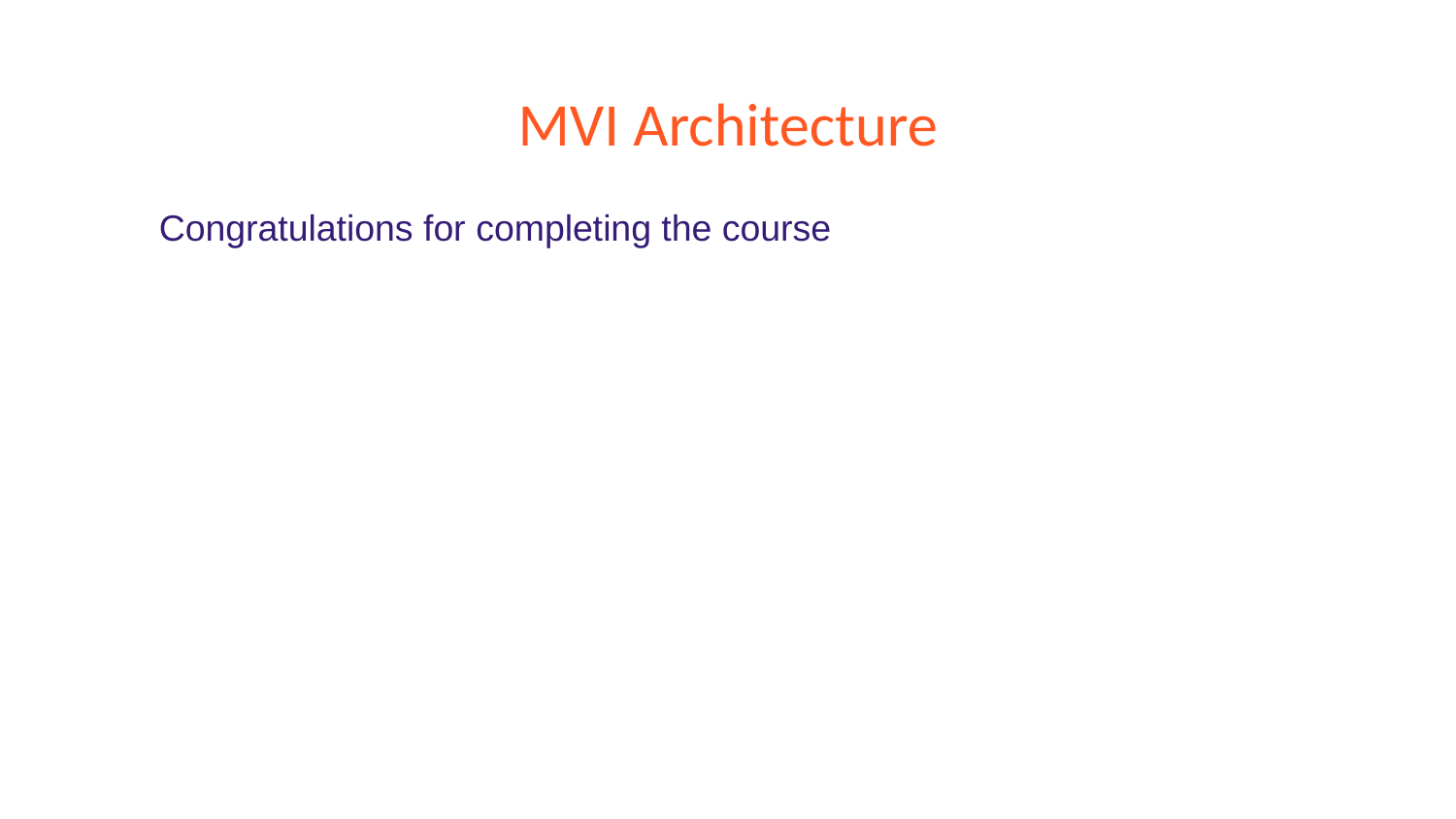

# MVI Architecture
Congratulations for completing the course